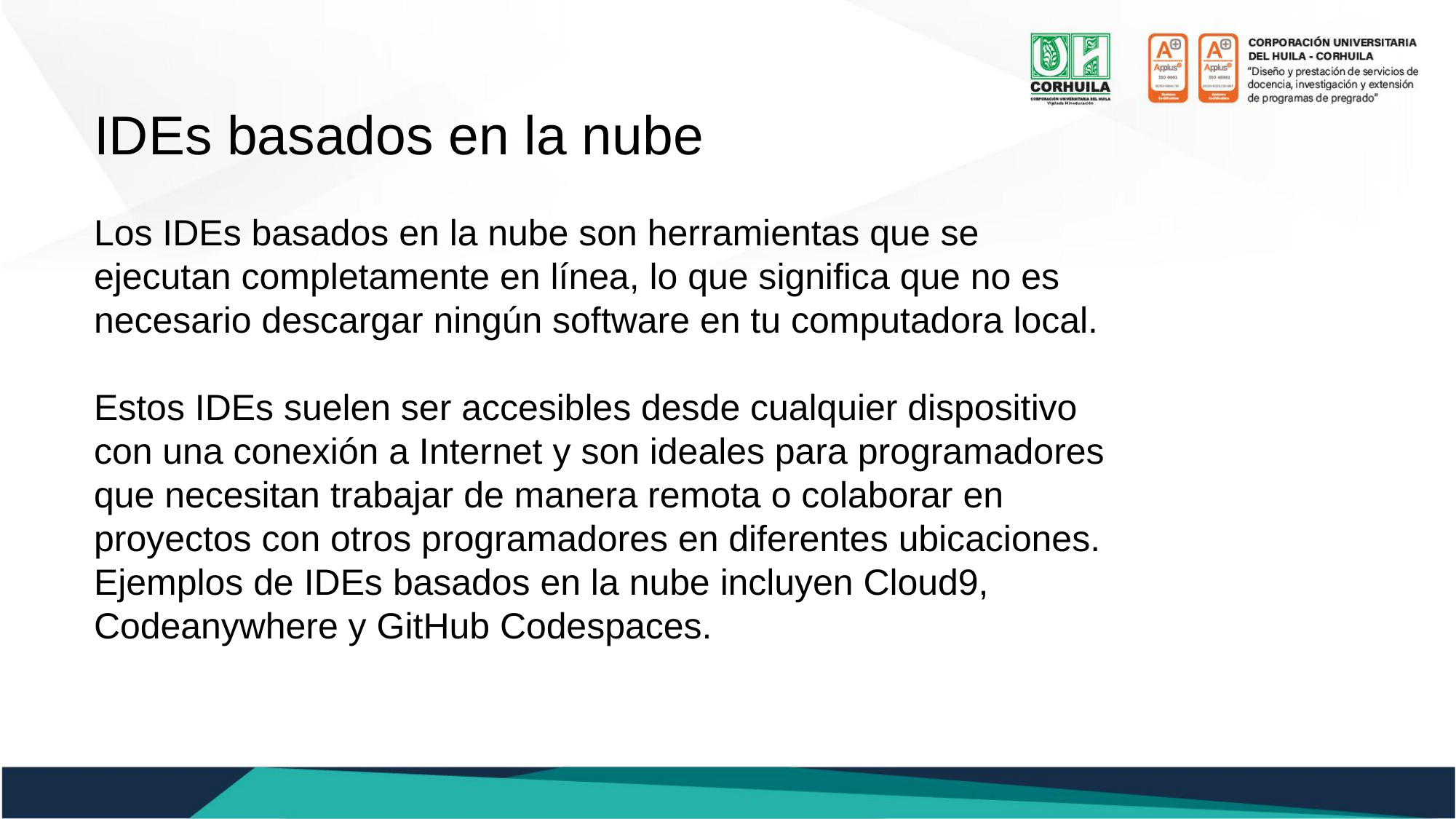

IDEs basados en la nube

Los IDEs basados en la nube son herramientas que se ejecutan completamente en línea, lo que significa que no es necesario descargar ningún software en tu computadora local.

Estos IDEs suelen ser accesibles desde cualquier dispositivo con una conexión a Internet y son ideales para programadores que necesitan trabajar de manera remota o colaborar en proyectos con otros programadores en diferentes ubicaciones.
Ejemplos de IDEs basados en la nube incluyen Cloud9, Codeanywhere y GitHub Codespaces.